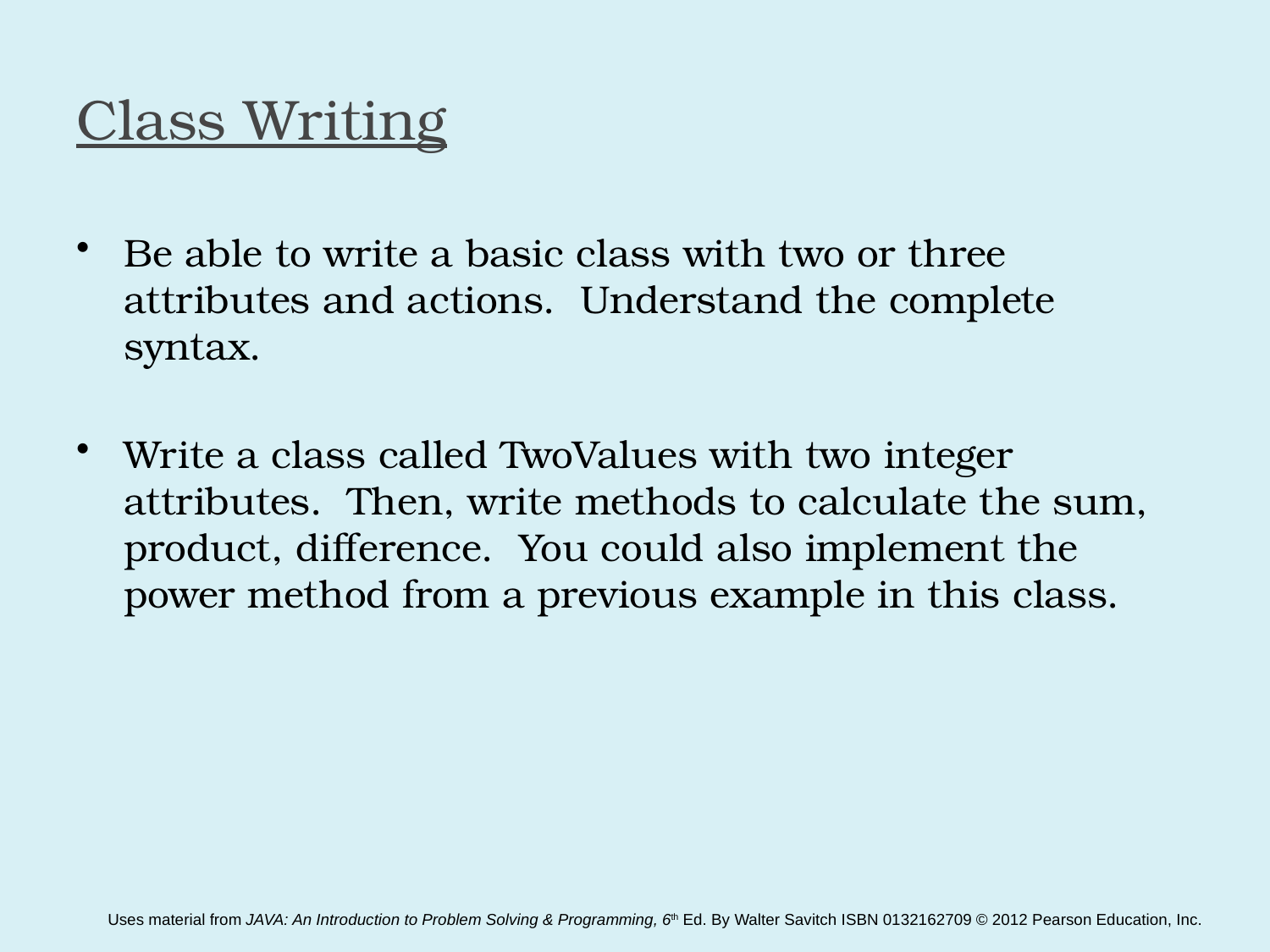

# Class Writing
Be able to write a basic class with two or three attributes and actions.  Understand the complete syntax.

Write a class called TwoValues with two integer attributes.  Then, write methods to calculate the sum, product, difference.  You could also implement the power method from a previous example in this class.